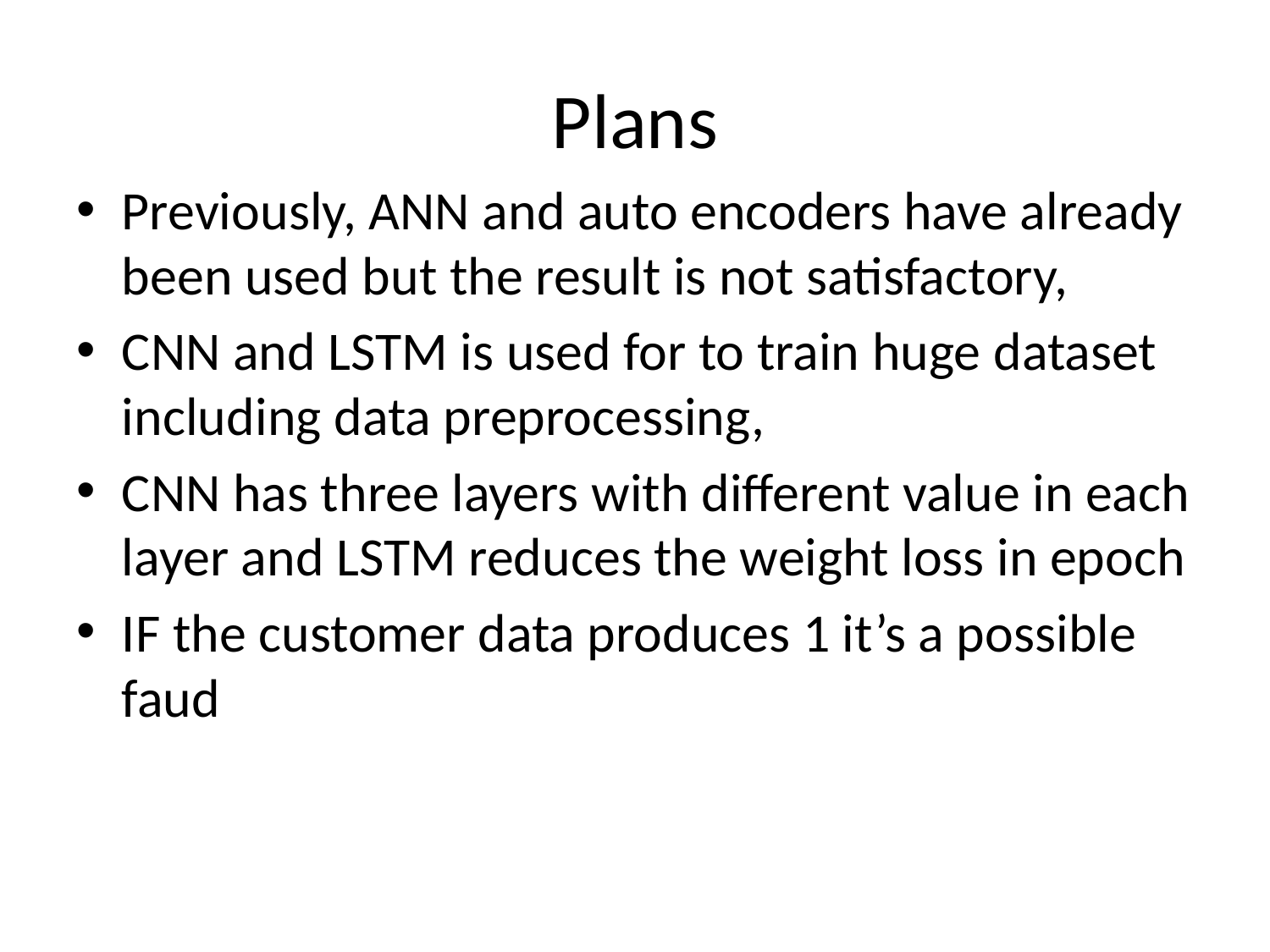

# Plans
Previously, ANN and auto encoders have already been used but the result is not satisfactory,
CNN and LSTM is used for to train huge dataset including data preprocessing,
CNN has three layers with different value in each layer and LSTM reduces the weight loss in epoch
IF the customer data produces 1 it’s a possible faud